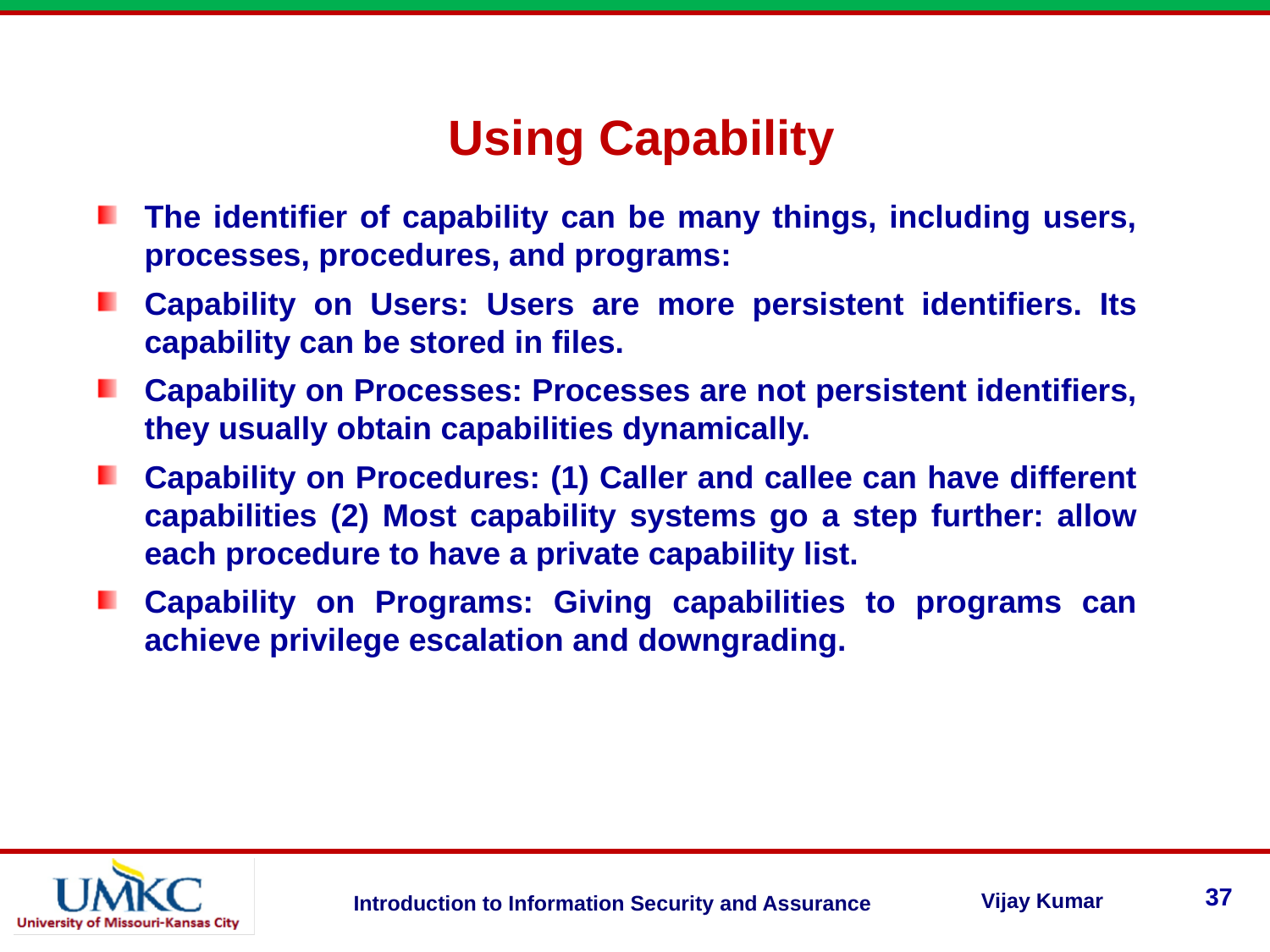

Using Capability
The identifier of capability can be many things, including users, processes, procedures, and programs:
Capability on Users: Users are more persistent identifiers. Its capability can be stored in files.
Capability on Processes: Processes are not persistent identifiers, they usually obtain capabilities dynamically.
Capability on Procedures: (1) Caller and callee can have different capabilities (2) Most capability systems go a step further: allow each procedure to have a private capability list.
Capability on Programs: Giving capabilities to programs can achieve privilege escalation and downgrading.
37